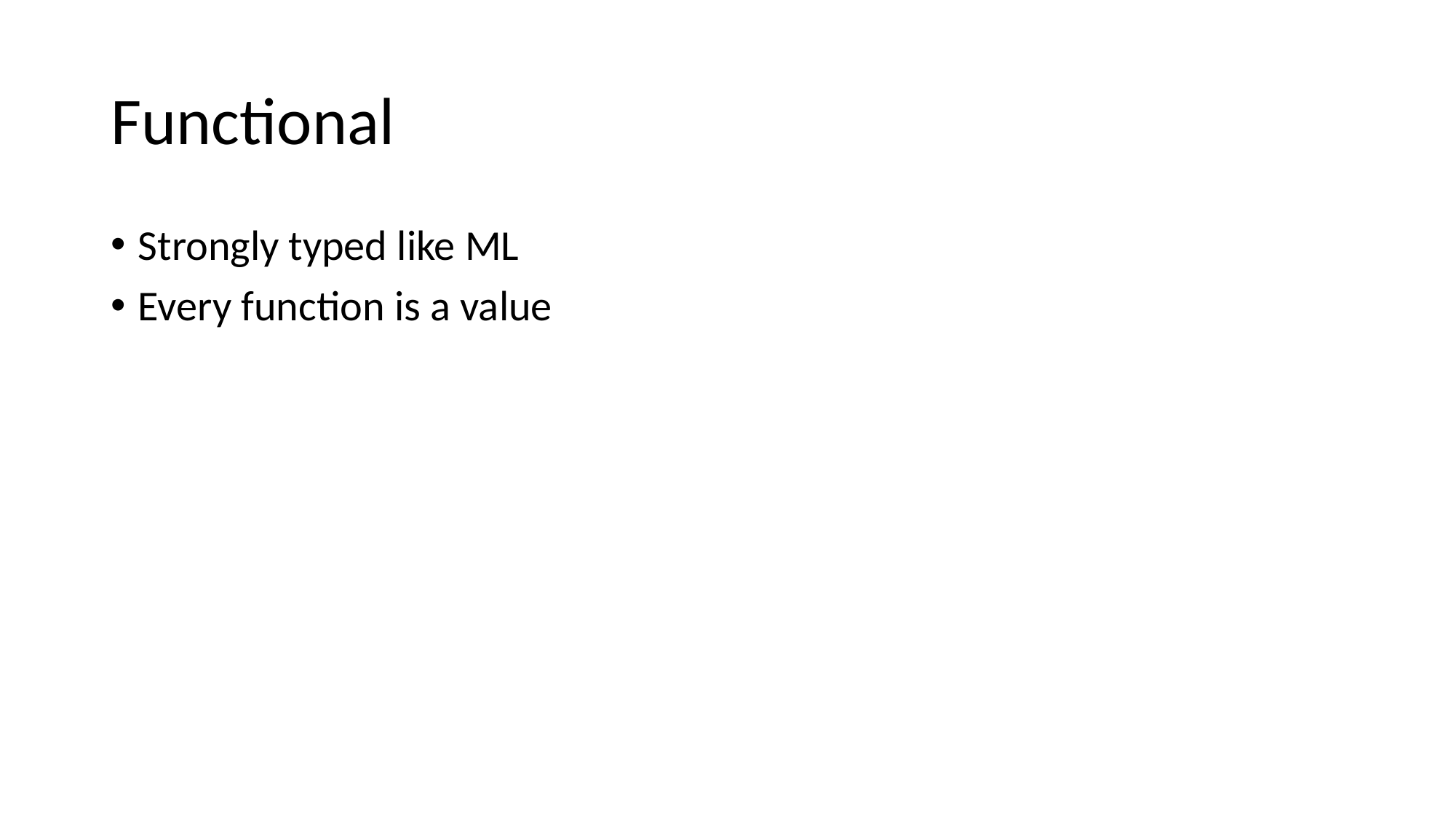

# Functional
Strongly typed like ML
Every function is a value